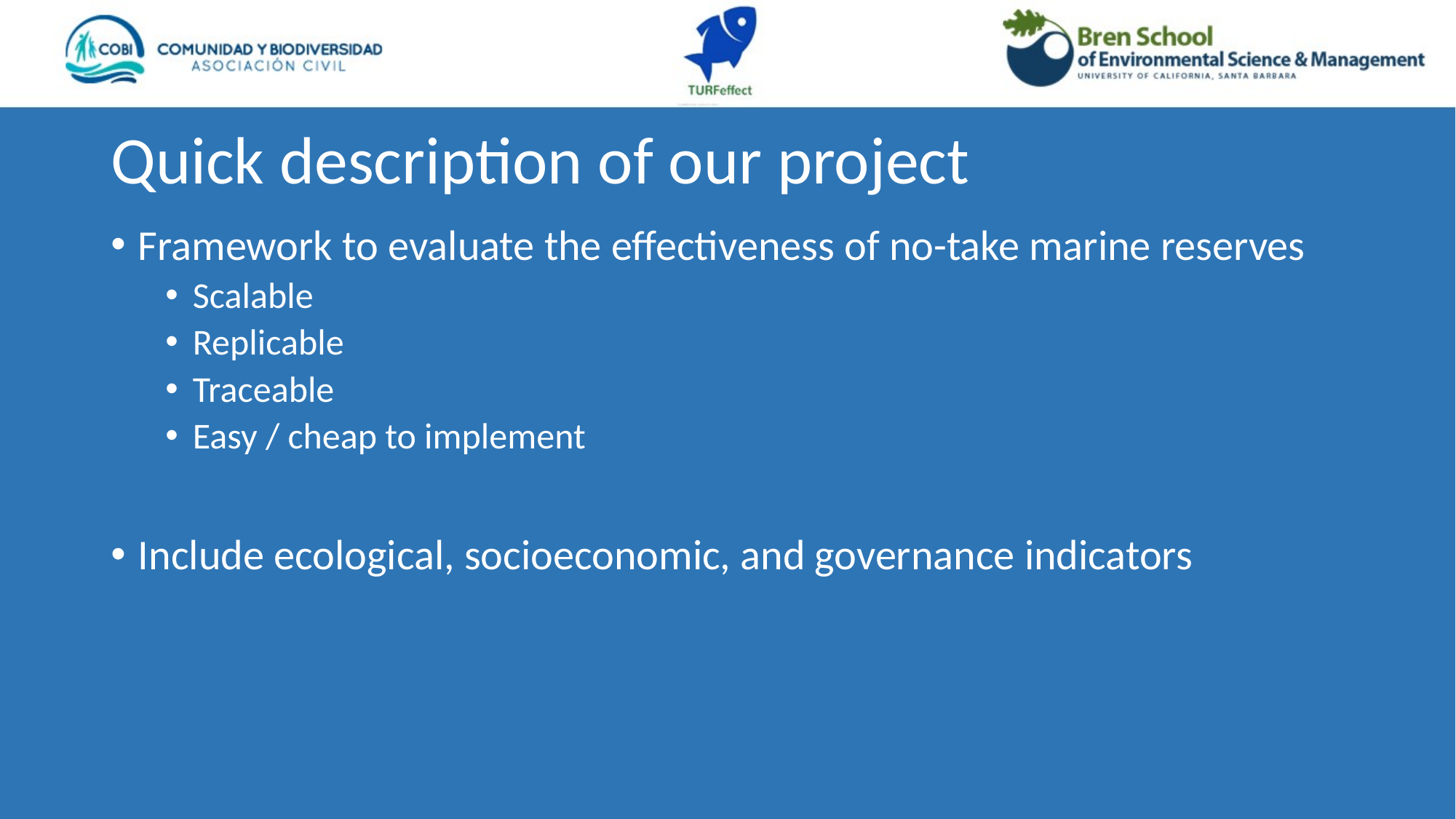

# Quick description of our project
Framework to evaluate the effectiveness of no-take marine reserves
Scalable
Replicable
Traceable
Easy / cheap to implement

Include ecological, socioeconomic, and governance indicators